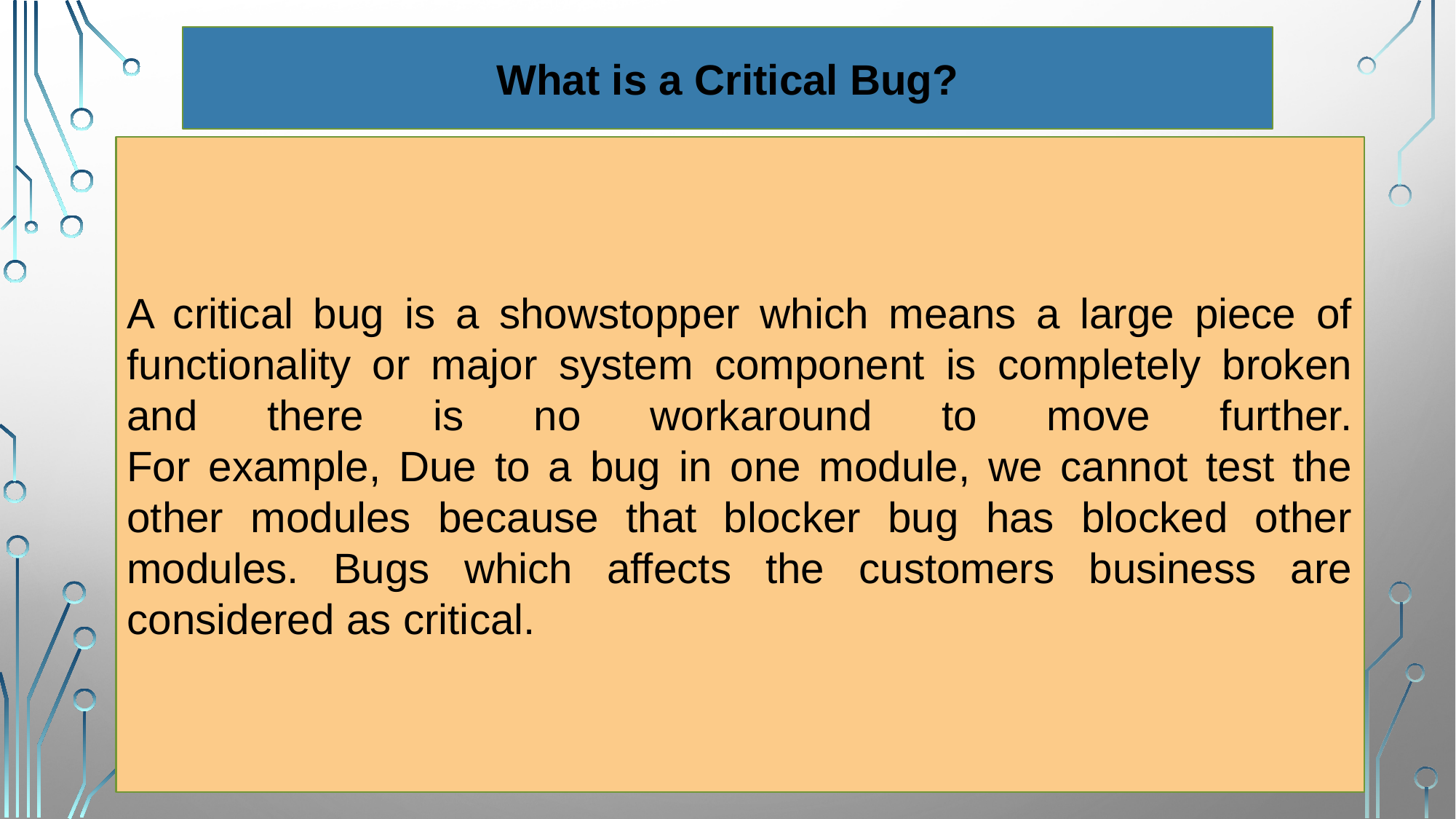

What is a Critical Bug?
A critical bug is a showstopper which means a large piece of functionality or major system component is completely broken and there is no workaround to move further.
For example, Due to a bug in one module, we cannot test the other modules because that blocker bug has blocked other modules. Bugs which affects the customers business are considered as critical.